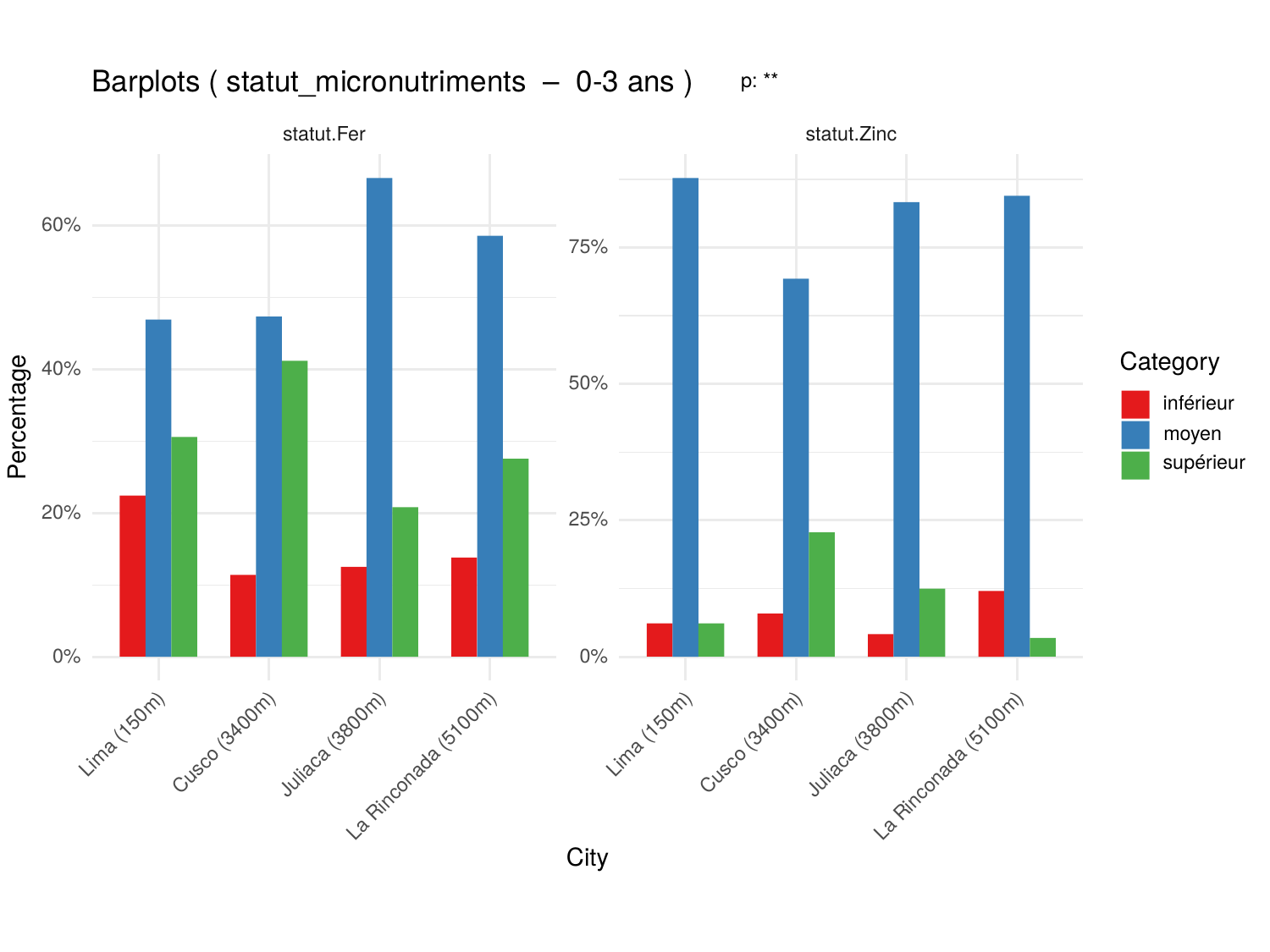

p: ns

Barplots ( statut_micronutriments  –  0-3 ans )
p: **
statut.Fer
statut.Zinc

60%

75%

Category

40%

50%

inférieur
Percentage

moyen

supérieur

20%

25%

0%
0%

Lima (150m)
Lima (150m)
Cusco (3400m)
Cusco (3400m)
Juliaca (3800m)
Juliaca (3800m)
La Rinconada (5100m)
La Rinconada (5100m)
City